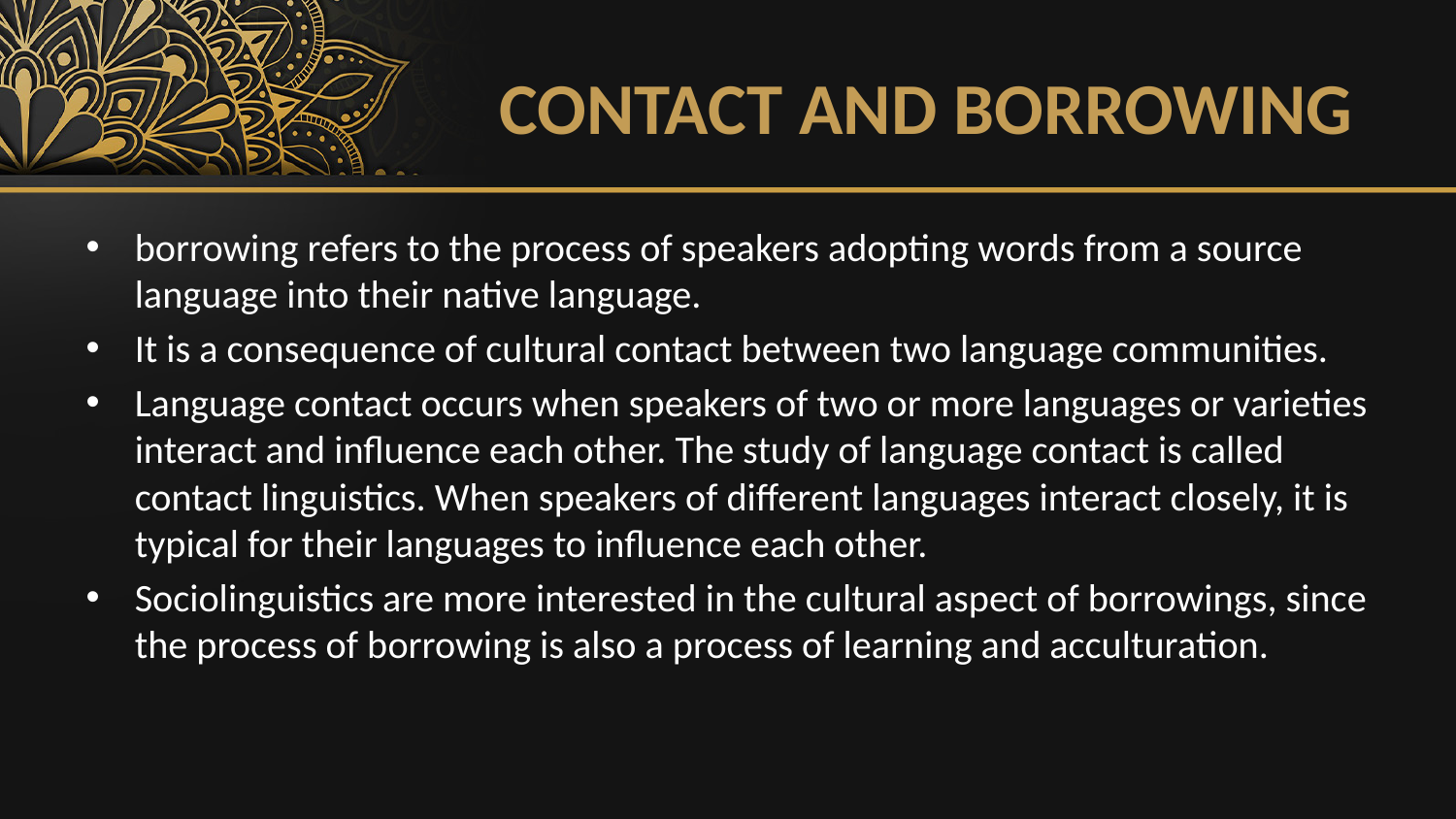

# CONTACT AND BORROWING
borrowing refers to the process of speakers adopting words from a source language into their native language.
It is a consequence of cultural contact between two language communities.
Language contact occurs when speakers of two or more languages or varieties interact and influence each other. The study of language contact is called contact linguistics. When speakers of different languages interact closely, it is typical for their languages to influence each other.
Sociolinguistics are more interested in the cultural aspect of borrowings, since the process of borrowing is also a process of learning and acculturation.